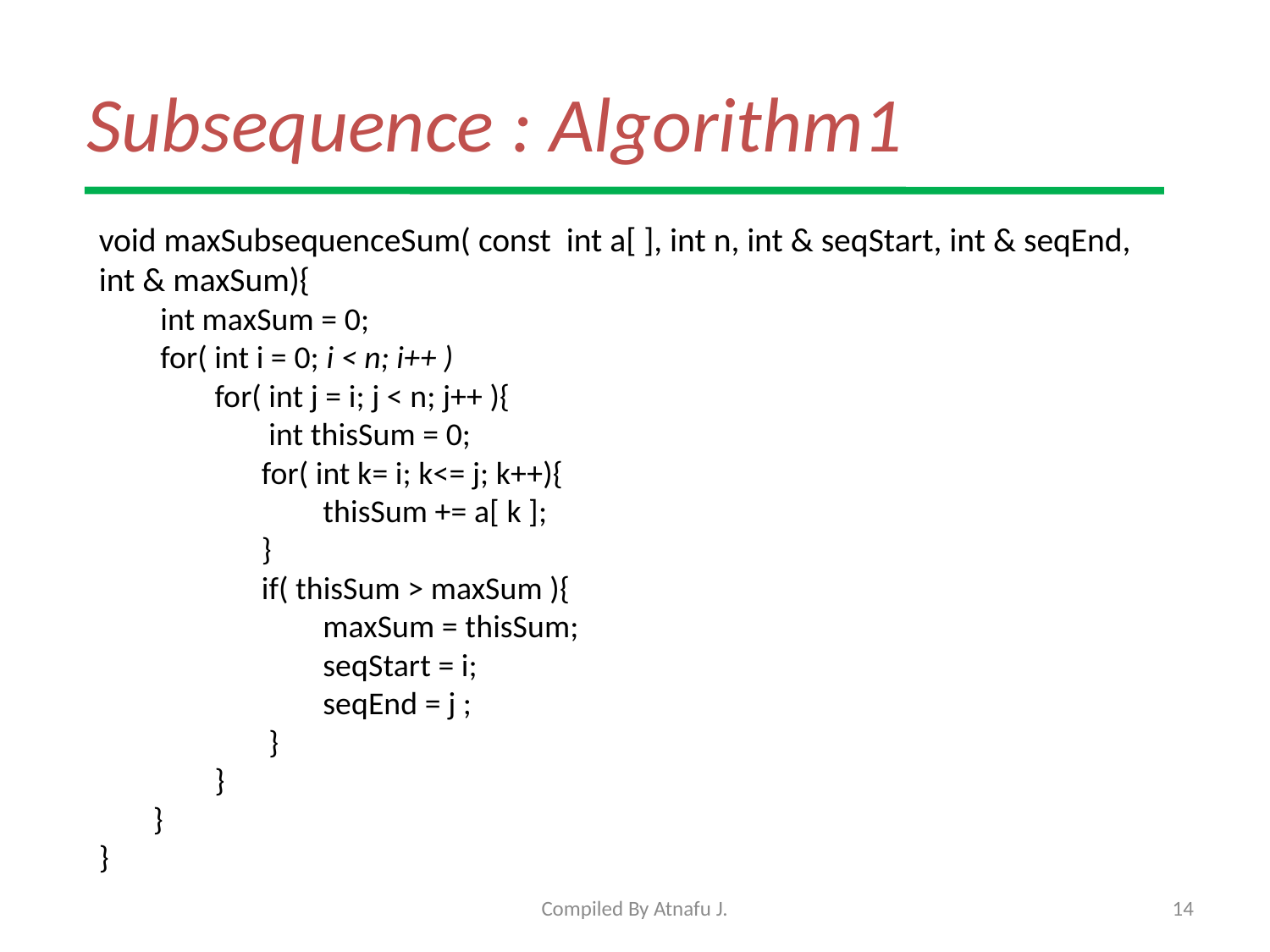

# Subsequence : Algorithm1
void maxSubsequenceSum( const  int a[ ], int n, int & seqStart, int & seqEnd, int & maxSum){
 int maxSum = 0;
 for( int i = 0; i < n; i++ )
 for( int j = i; j < n; j++ ){
 int thisSum = 0;
for( int k= i; k<= j; k++){
 thisSum += a[ k ];
}
if( thisSum > maxSum ){
 maxSum = thisSum;
 seqStart = i;
 seqEnd = j ;
 }
 }
}
}

Compiled By Atnafu J.
14